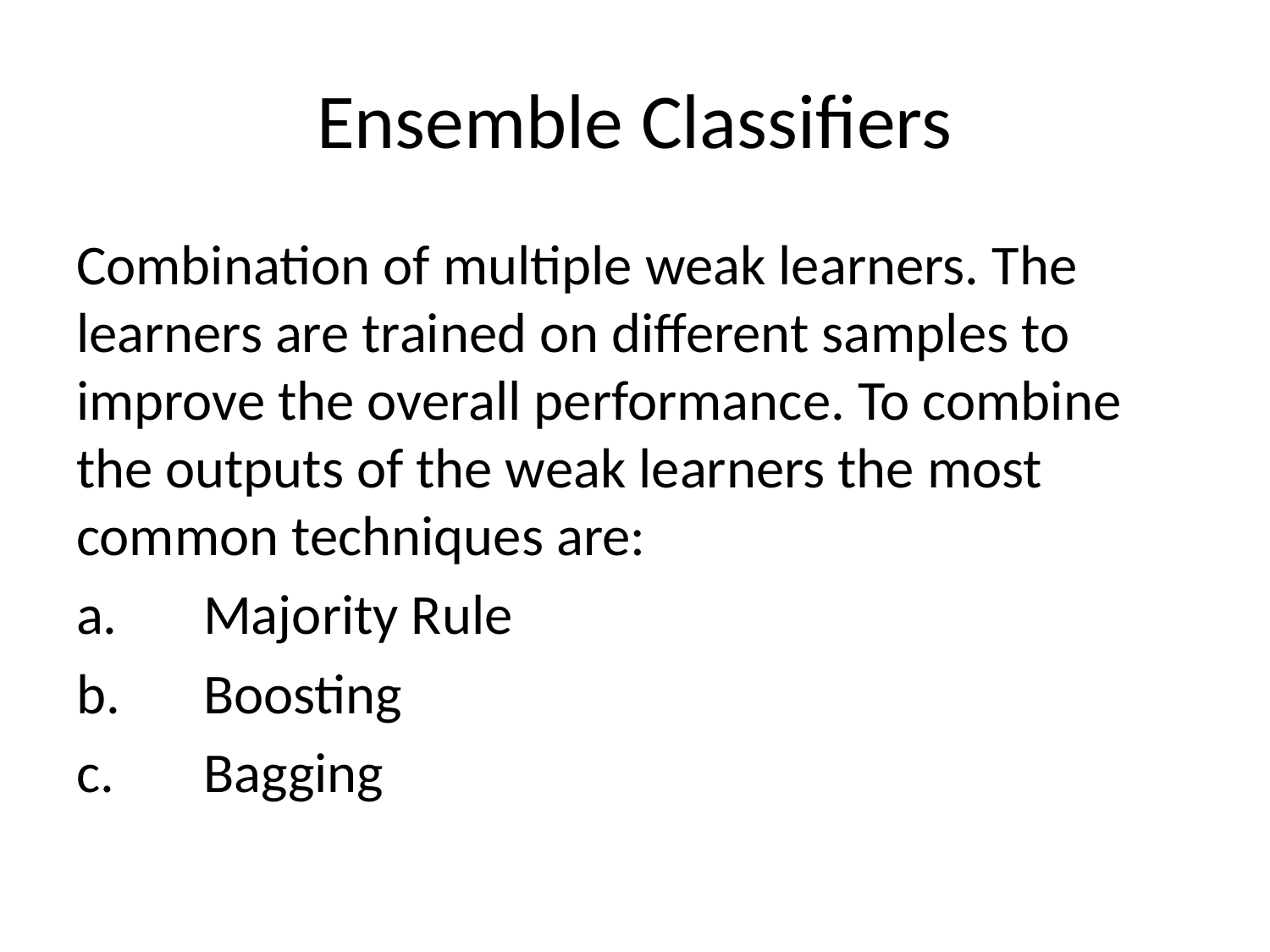

# Ensemble Classifiers
Combination of multiple weak learners. The learners are trained on different samples to improve the overall performance. To combine the outputs of the weak learners the most common techniques are:
a.	Majority Rule
b.	Boosting
c.	Bagging